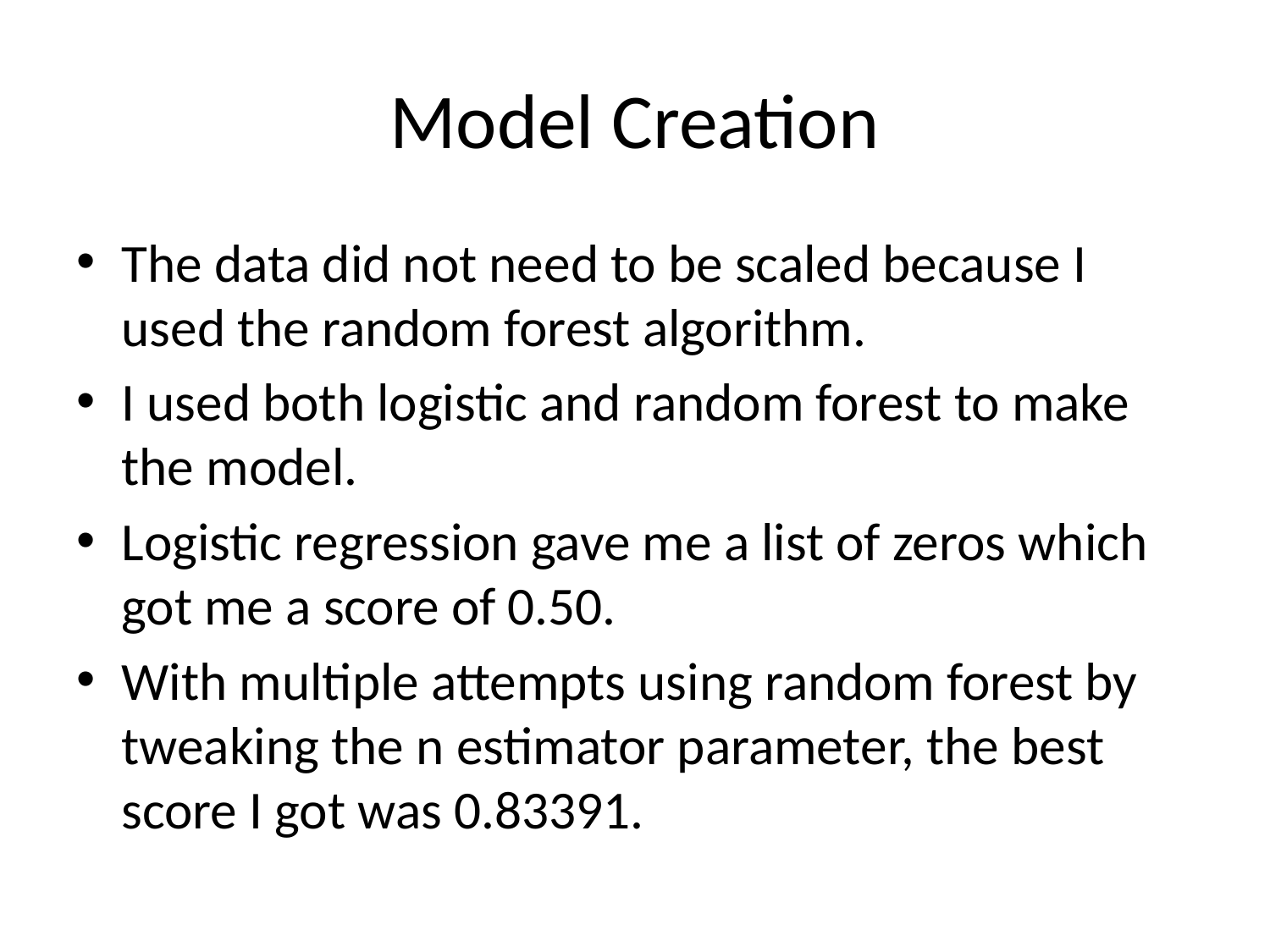

# Model Creation
The data did not need to be scaled because I used the random forest algorithm.
I used both logistic and random forest to make the model.
Logistic regression gave me a list of zeros which got me a score of 0.50.
With multiple attempts using random forest by tweaking the n estimator parameter, the best score I got was 0.83391.